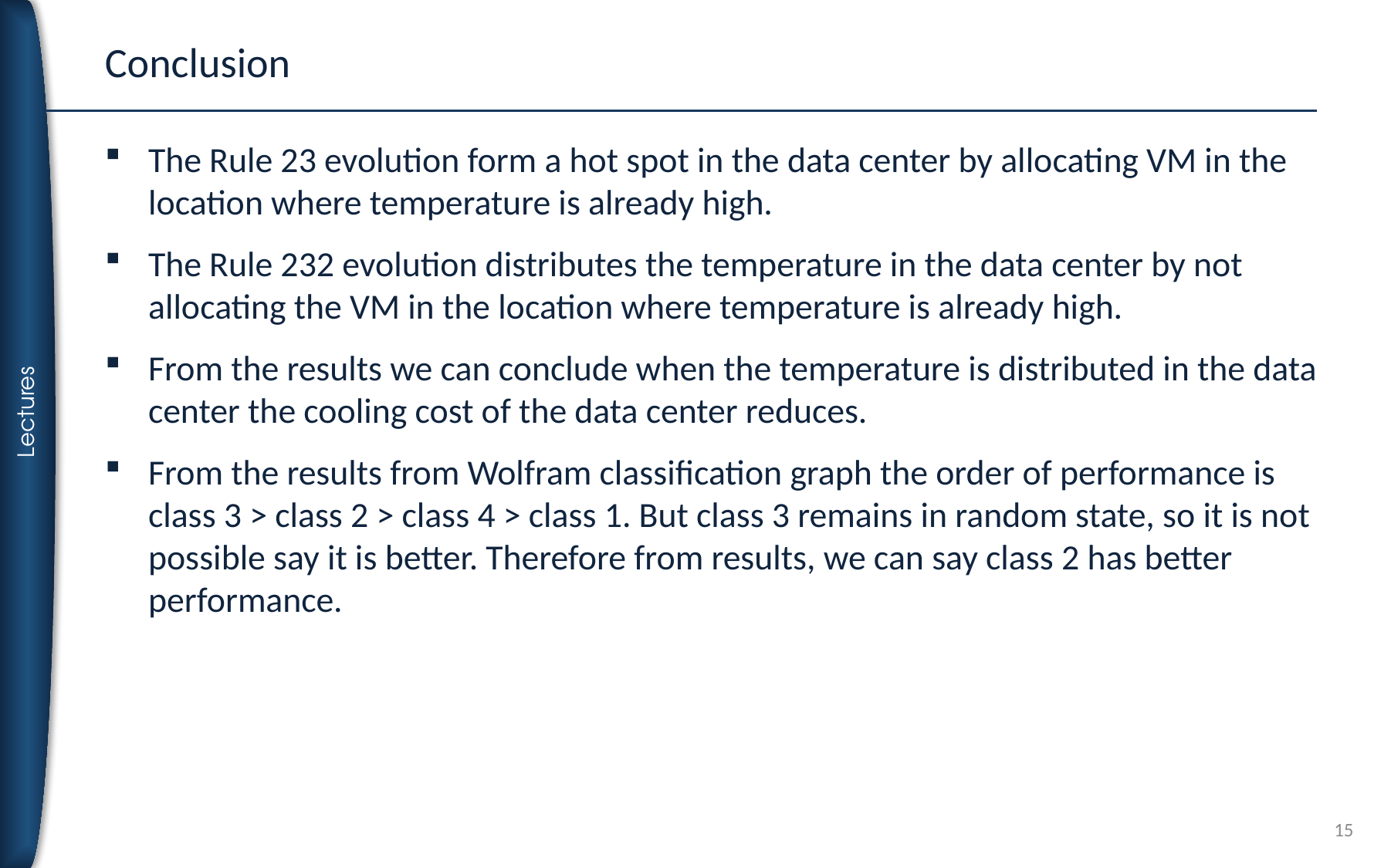

# Conclusion
The Rule 23 evolution form a hot spot in the data center by allocating VM in the location where temperature is already high.
The Rule 232 evolution distributes the temperature in the data center by not allocating the VM in the location where temperature is already high.
From the results we can conclude when the temperature is distributed in the data center the cooling cost of the data center reduces.
From the results from Wolfram classification graph the order of performance is class 3 > class 2 > class 4 > class 1. But class 3 remains in random state, so it is not possible say it is better. Therefore from results, we can say class 2 has better performance.
15